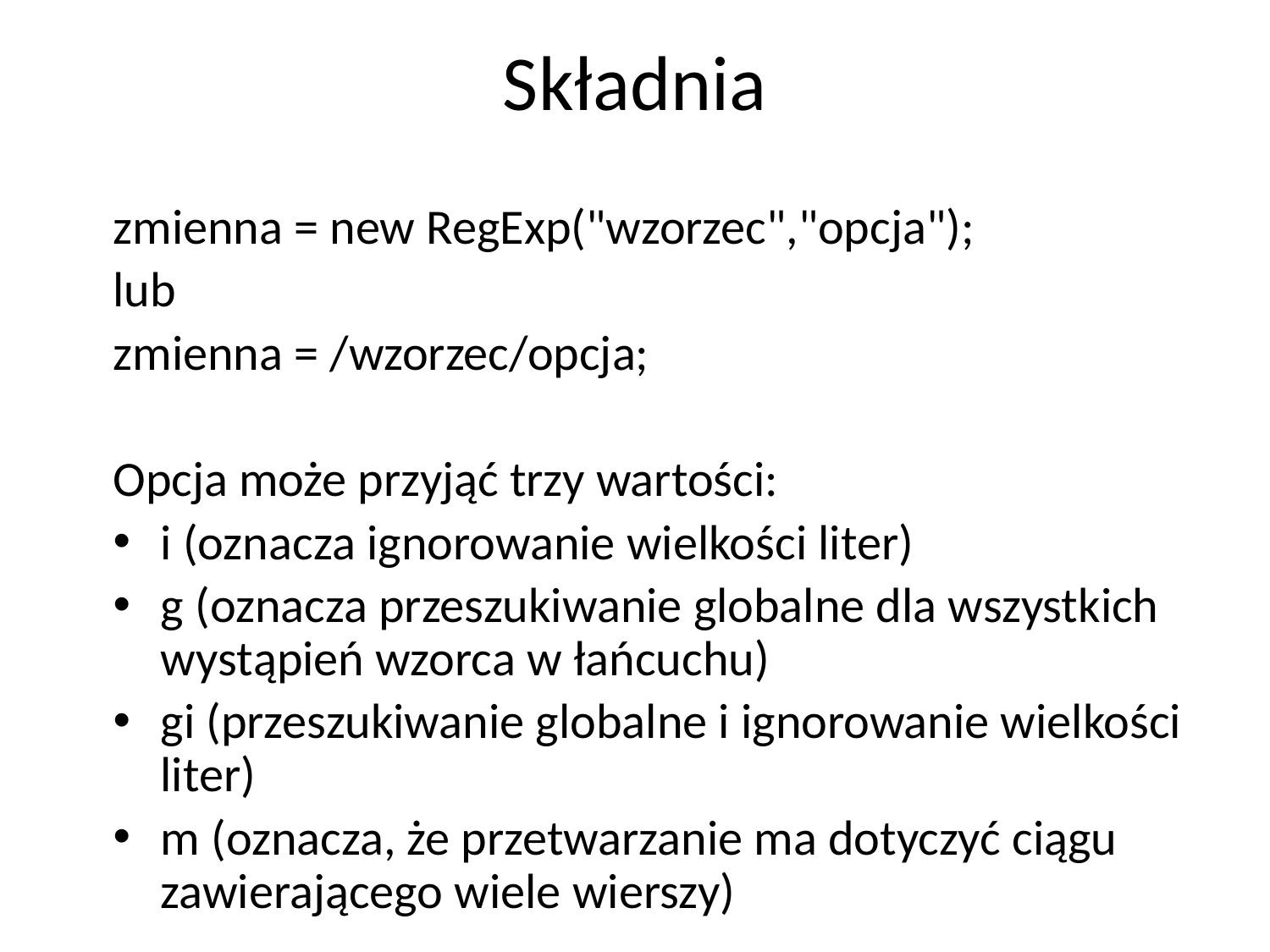

# Składnia

zmienna = new RegExp("wzorzec","opcja");
lub
zmienna = /wzorzec/opcja;

Opcja może przyjąć trzy wartości:
i (oznacza ignorowanie wielkości liter)
g (oznacza przeszukiwanie globalne dla wszystkich wystąpień wzorca w łańcuchu)
gi (przeszukiwanie globalne i ignorowanie wielkości liter)
m (oznacza, że przetwarzanie ma dotyczyć ciągu zawierającego wiele wierszy)